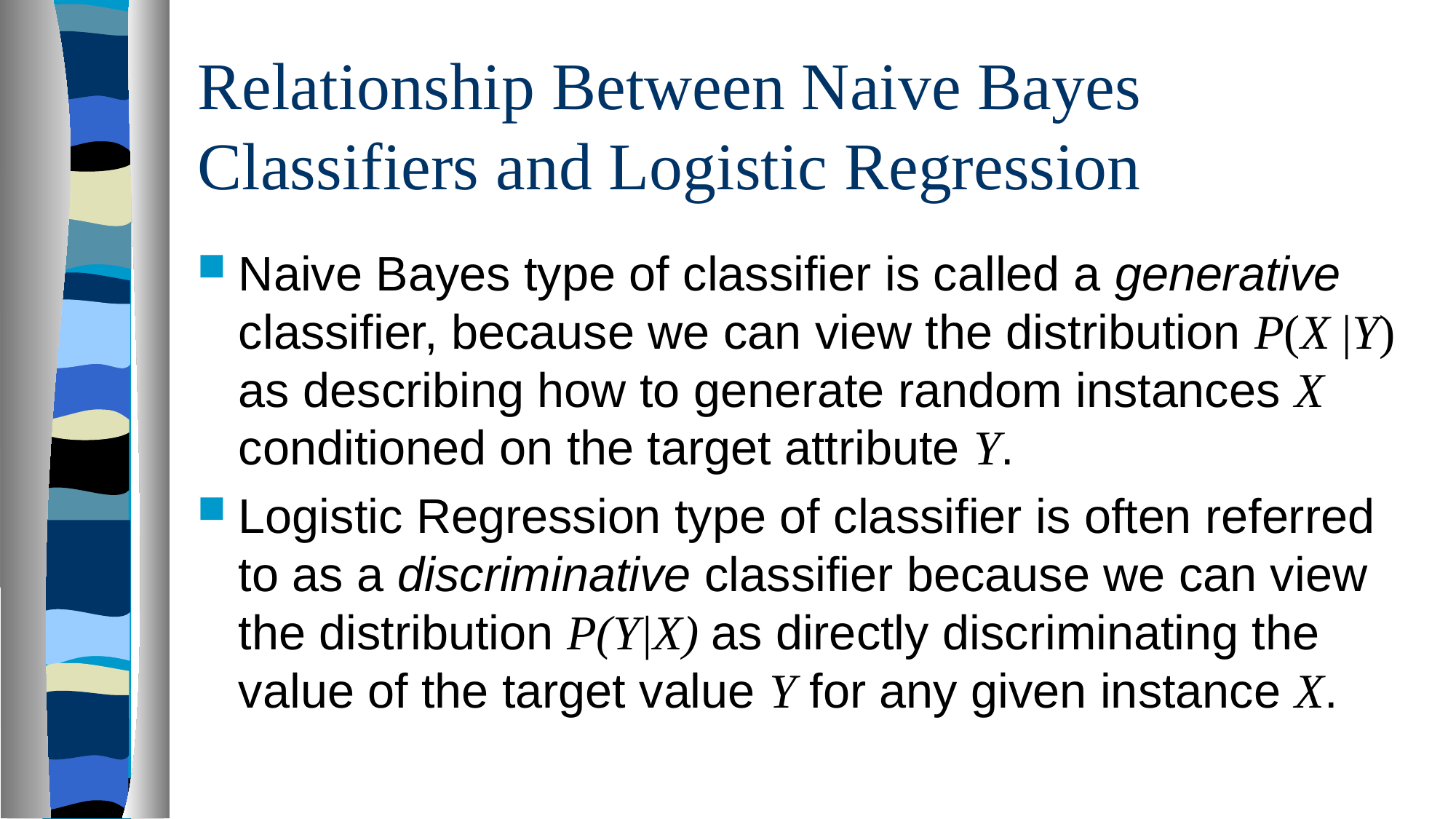

# Relationship Between Naive Bayes Classifiers and Logistic Regression
Naive Bayes type of classifier is called a generative classifier, because we can view the distribution P(X |Y) as describing how to generate random instances X conditioned on the target attribute Y.
Logistic Regression type of classifier is often referred to as a discriminative classifier because we can view the distribution P(Y|X) as directly discriminating the value of the target value Y for any given instance X.